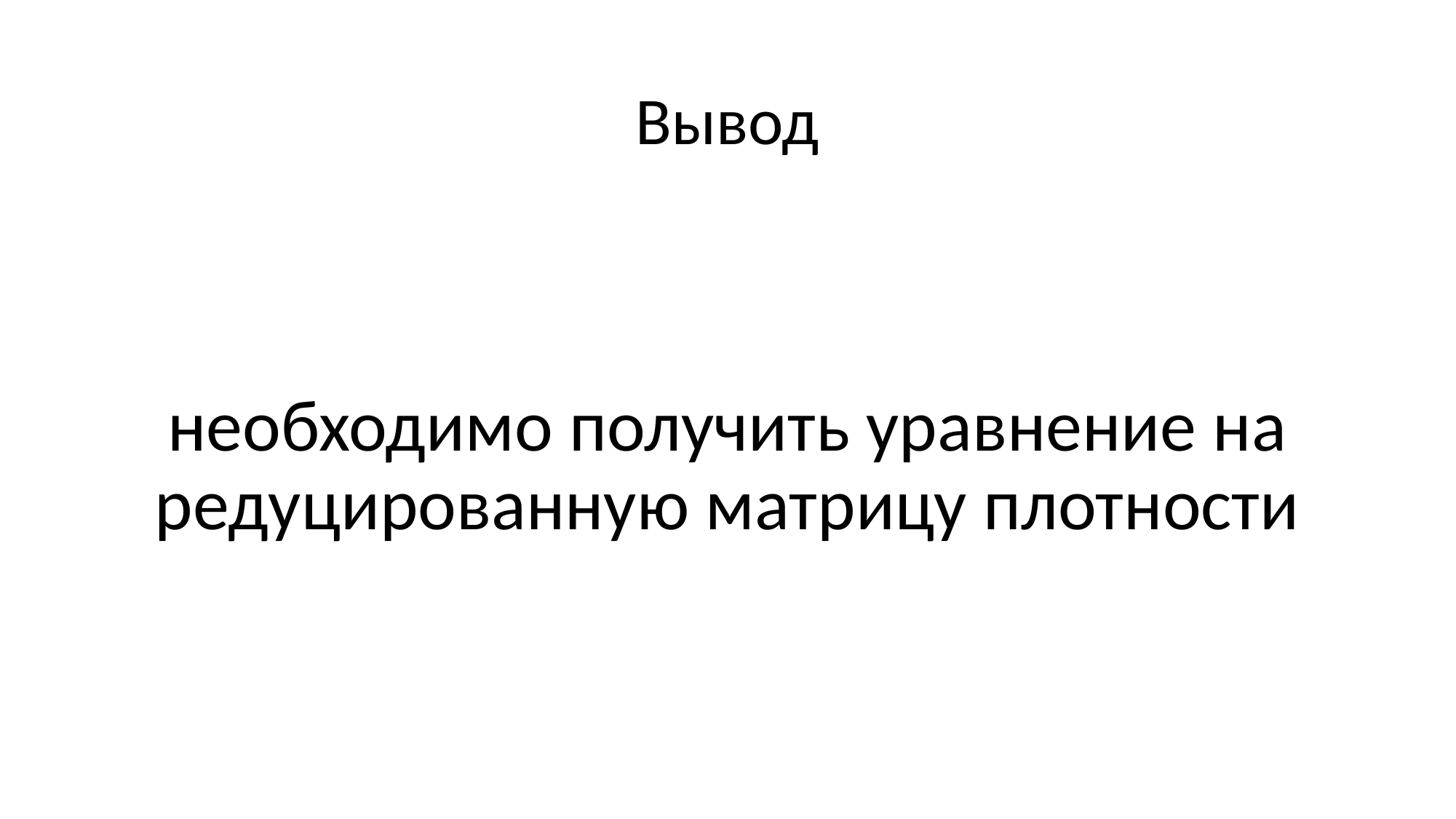

# Вывод
необходимо получить уравнение на редуцированную матрицу плотности